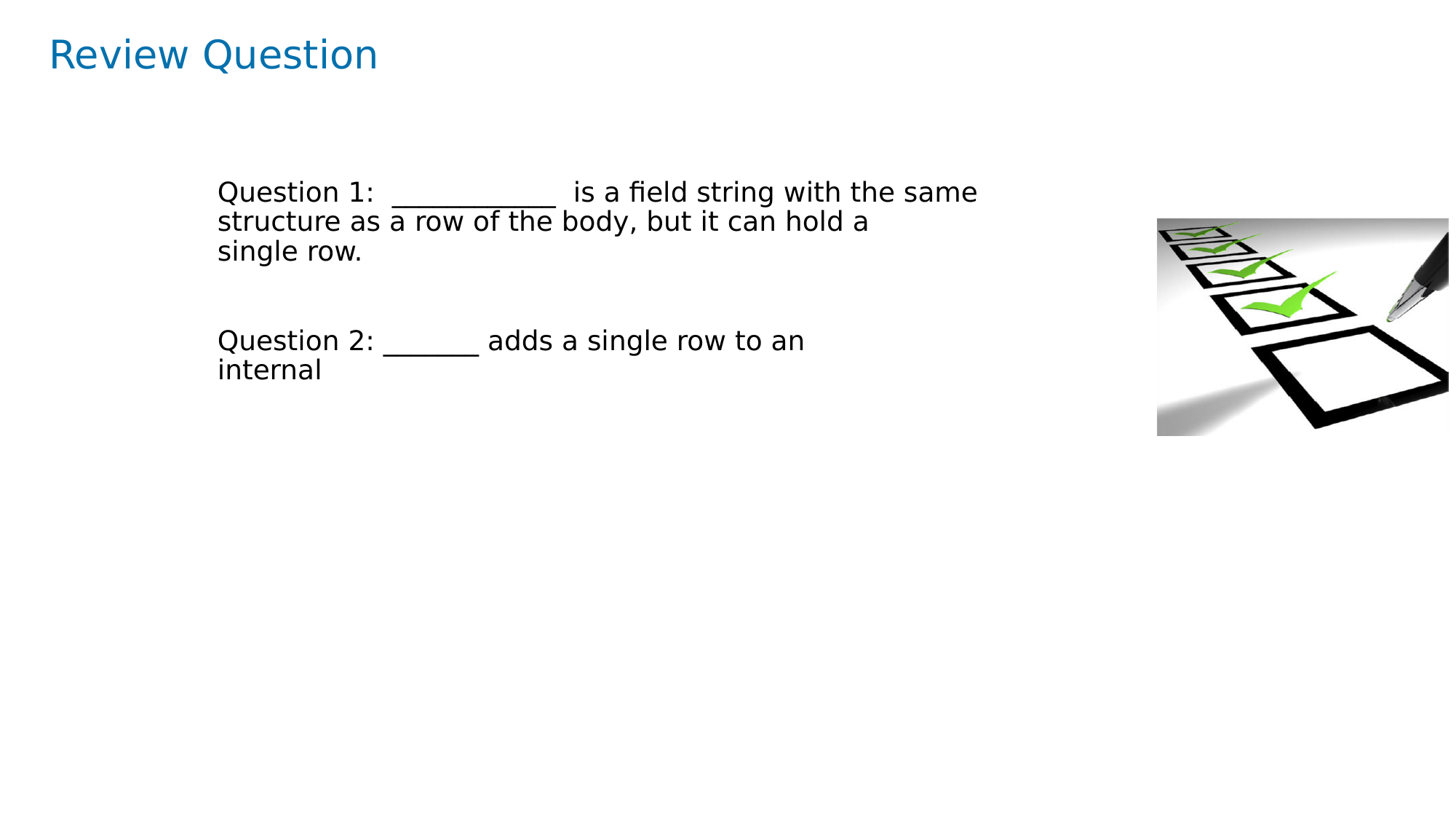

# Review Question
Question 1:  ____________  is a field string with the same structure as a row of the body, but it can hold a             single row.

Question 2: _______ adds a single row to an                   internal